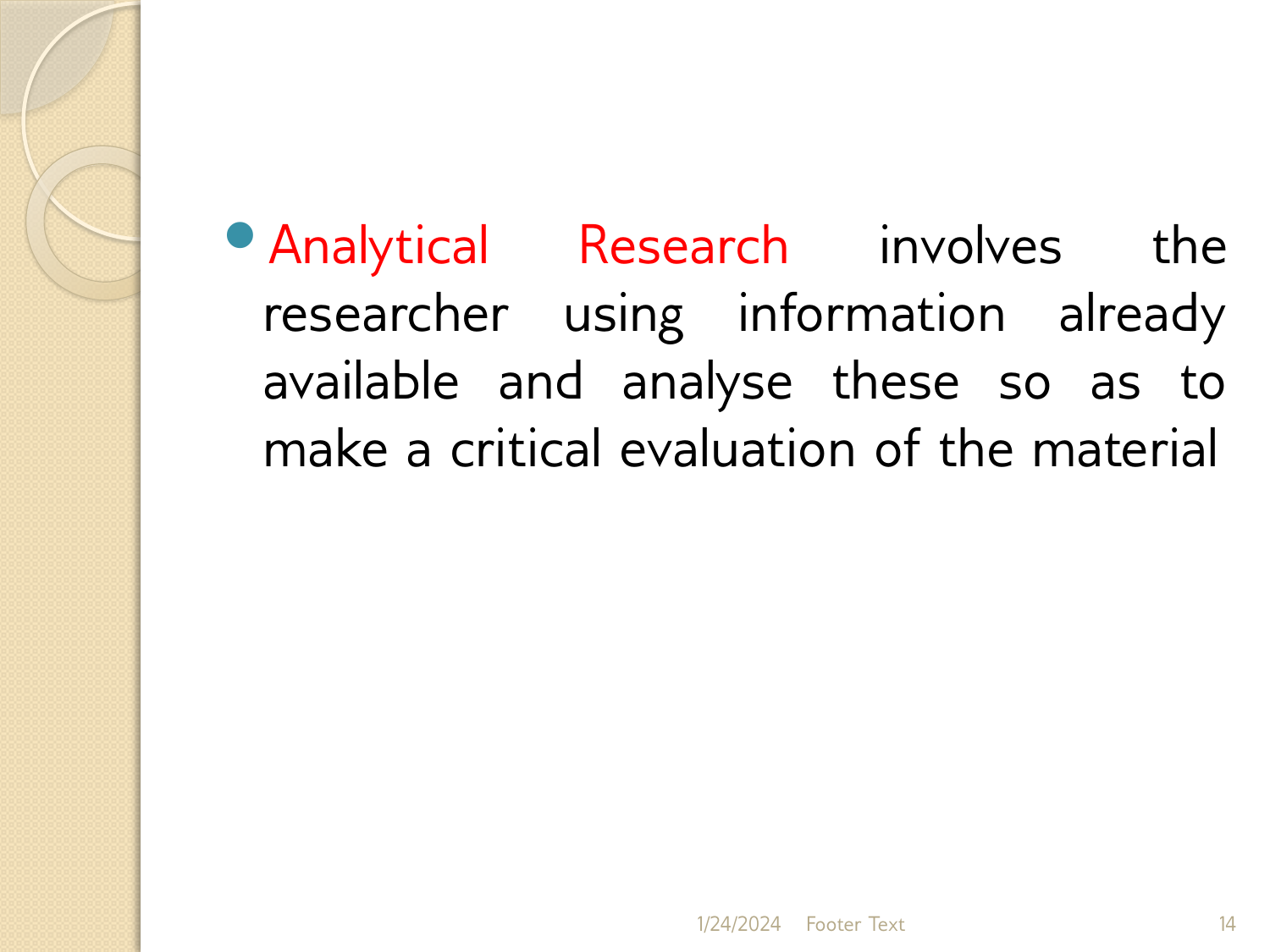

#
Analytical Research involves the researcher using information already available and analyse these so as to make a critical evaluation of the material
1/24/2024
Footer Text
14